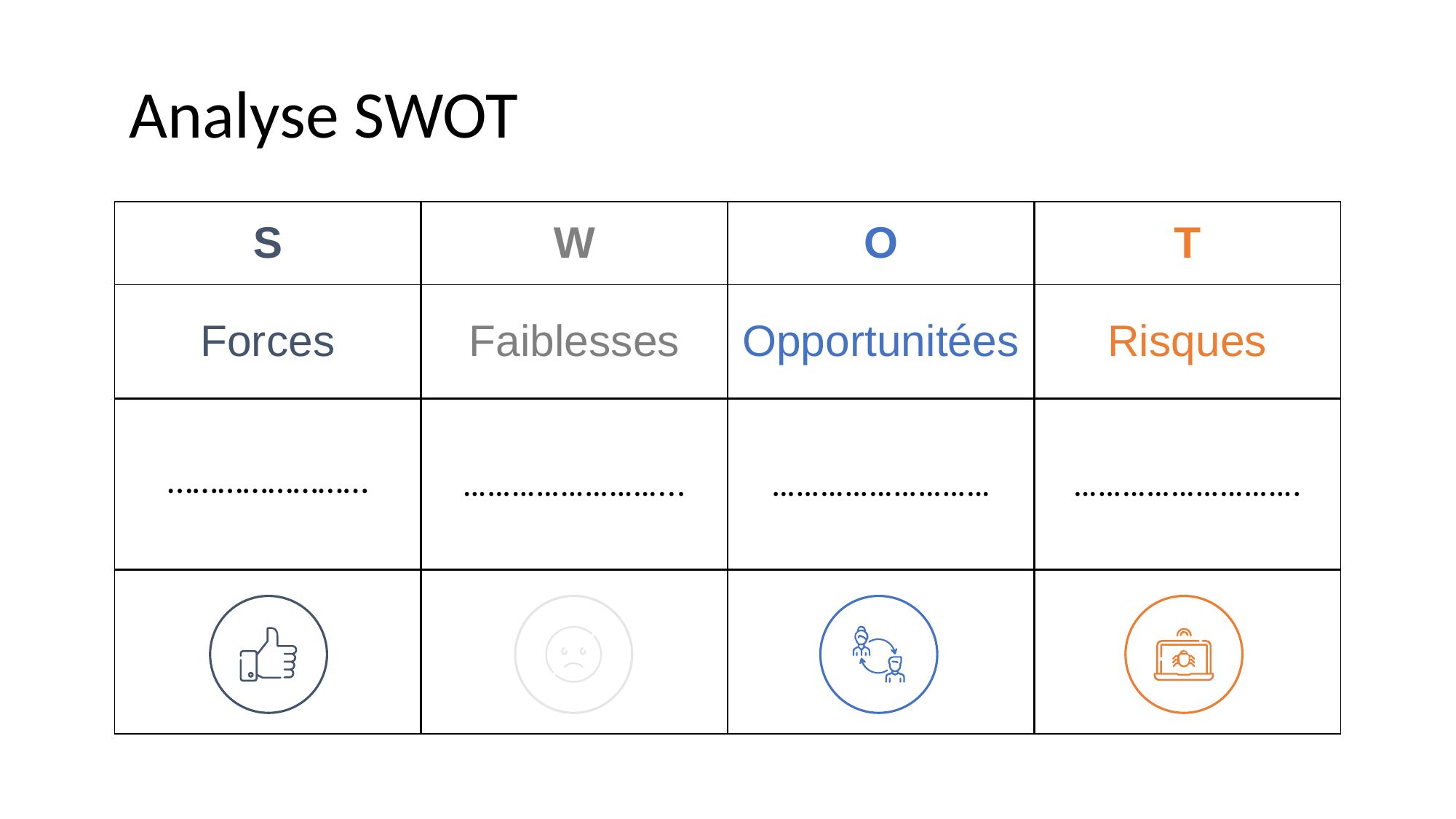

# Analyse SWOT
| S | W | O | T |
| --- | --- | --- | --- |
| Forces | Faiblesses | Opportunitées | Risques |
| …………………… | ……………………... | ……………………… | ………………………. |
|  |  |  |  |